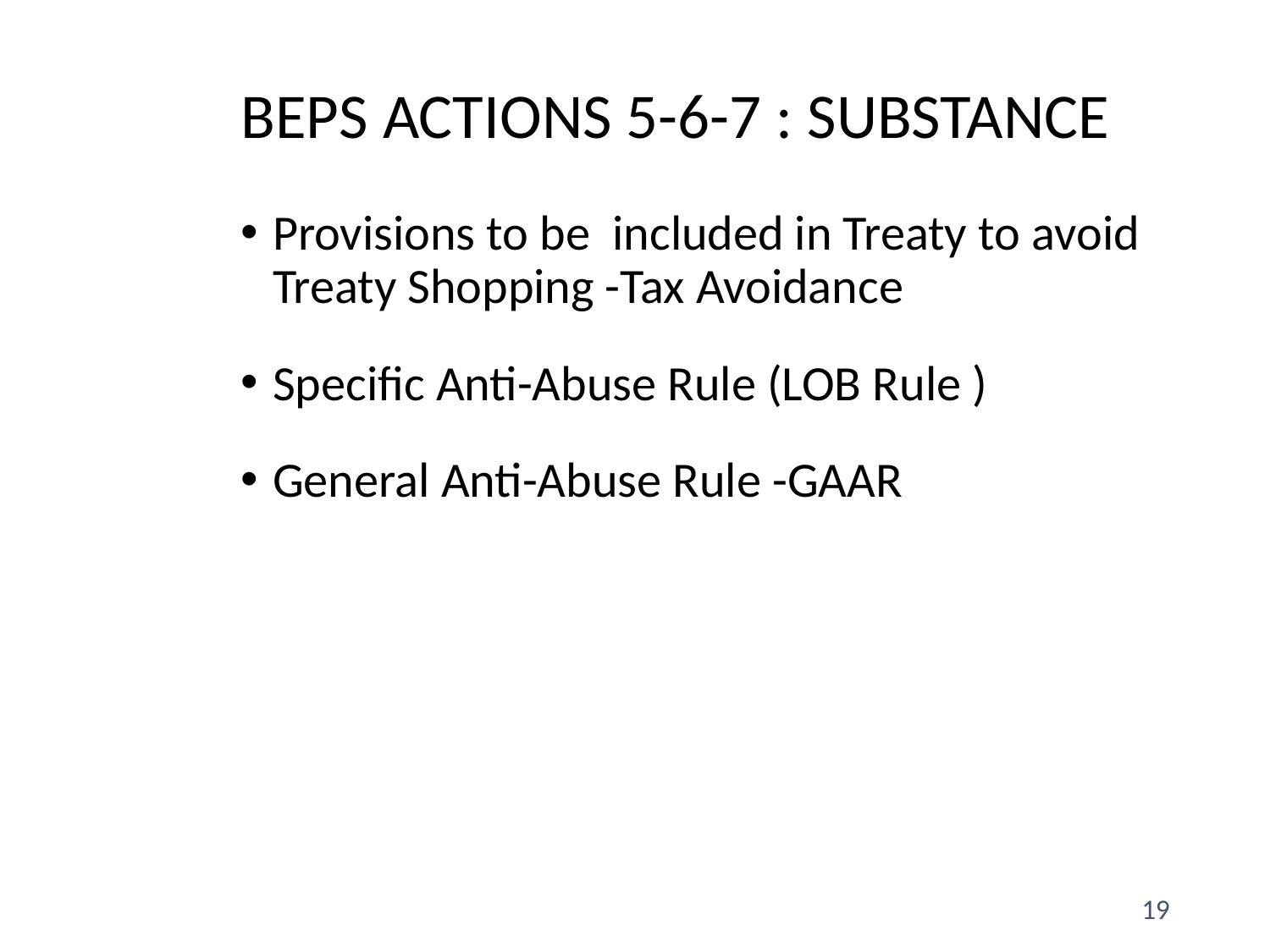

BEPS ACTIONS 5-6-7 : SUBSTANCE
Provisions to be  included in Treaty to avoid Treaty Shopping -Tax Avoidance
Specific Anti-Abuse Rule (LOB Rule )
General Anti-Abuse Rule -GAAR

19